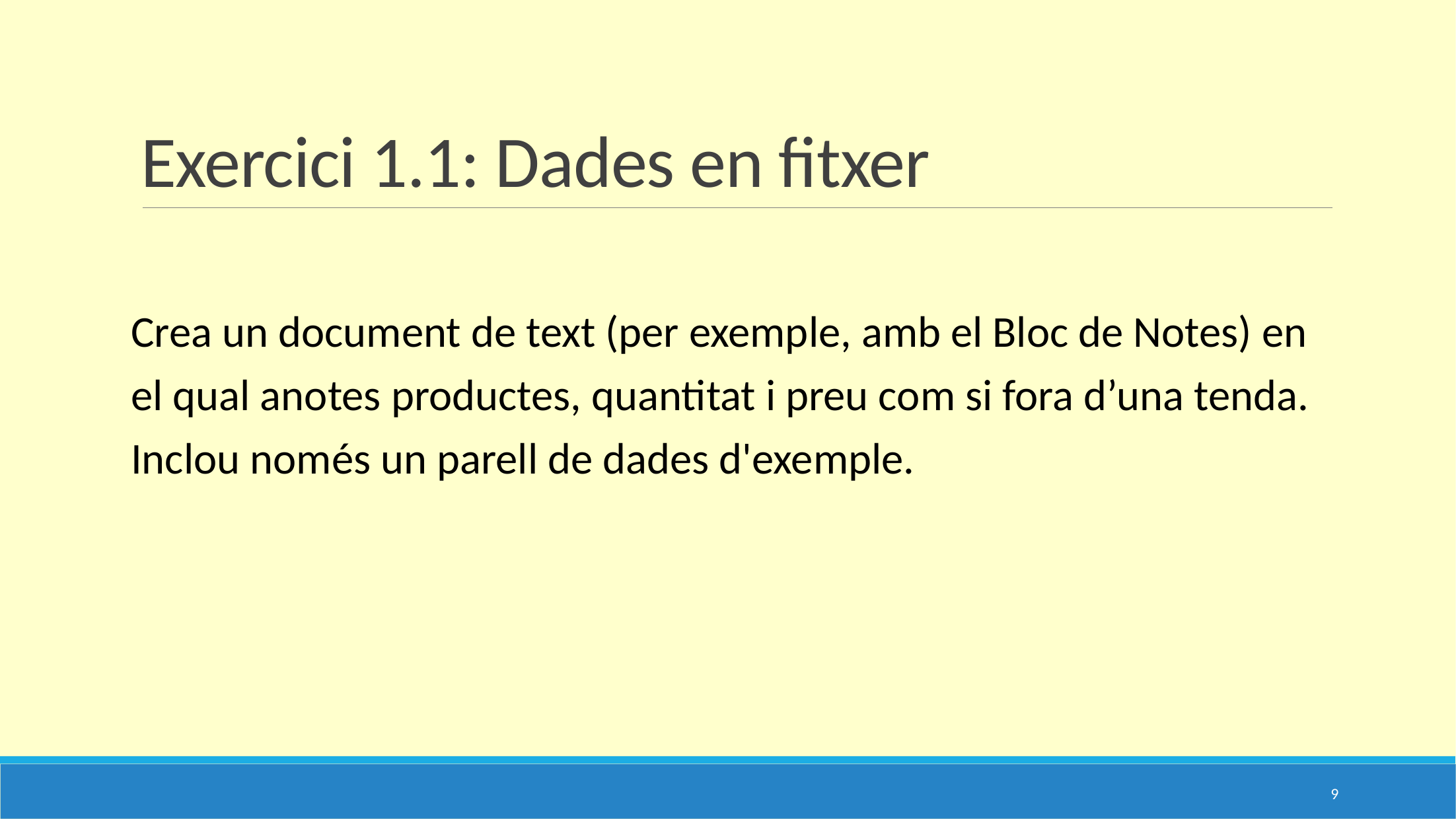

# Exercici 1.1: Dades en fitxer

Crea un document de text (per exemple, amb el Bloc de Notes) en el qual anotes productes, quantitat i preu com si fora d’una tenda. Inclou només un parell de dades d'exemple.

9